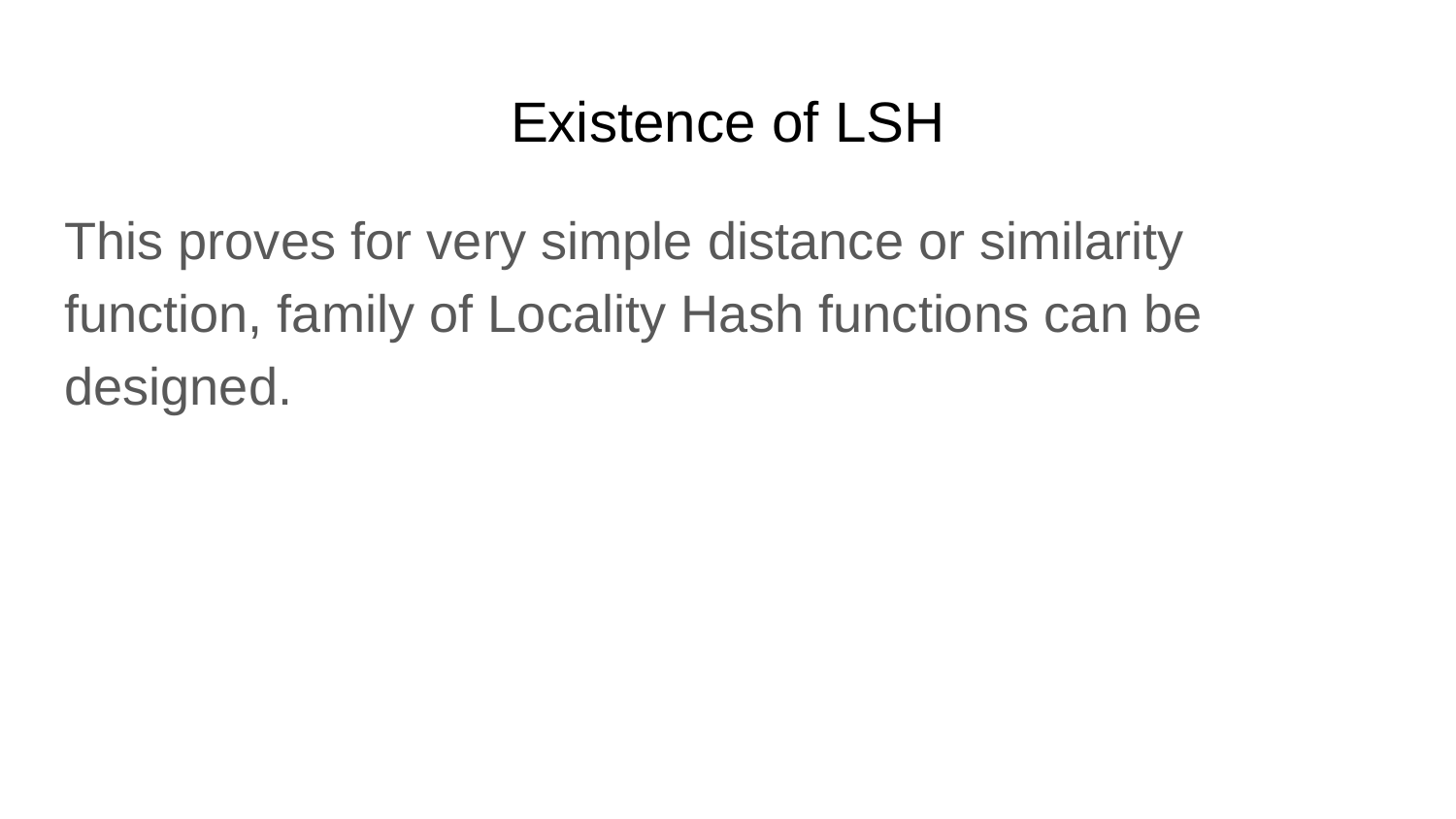

# Existence of LSH
This proves for very simple distance or similarity function, family of Locality Hash functions can be designed.